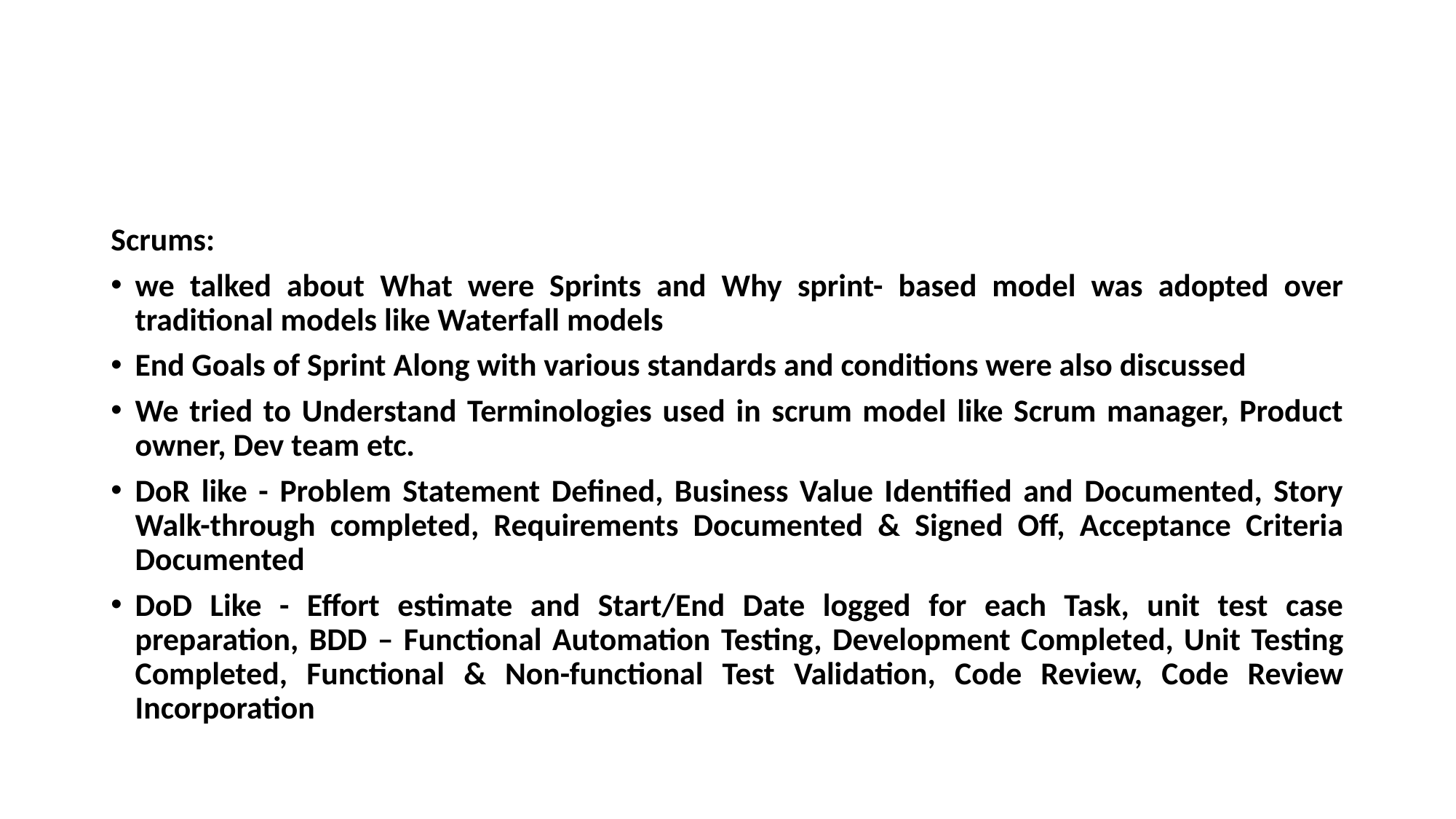

#
Scrums:
we talked about What were Sprints and Why sprint- based model was adopted over traditional models like Waterfall models
End Goals of Sprint Along with various standards and conditions were also discussed
We tried to Understand Terminologies used in scrum model like Scrum manager, Product owner, Dev team etc.
DoR like - Problem Statement Defined, Business Value Identified and Documented, Story Walk-through completed, Requirements Documented & Signed Off, Acceptance Criteria Documented
DoD Like - Effort estimate and Start/End Date logged for each Task, unit test case preparation, BDD – Functional Automation Testing, Development Completed, Unit Testing Completed, Functional & Non-functional Test Validation, Code Review, Code Review Incorporation